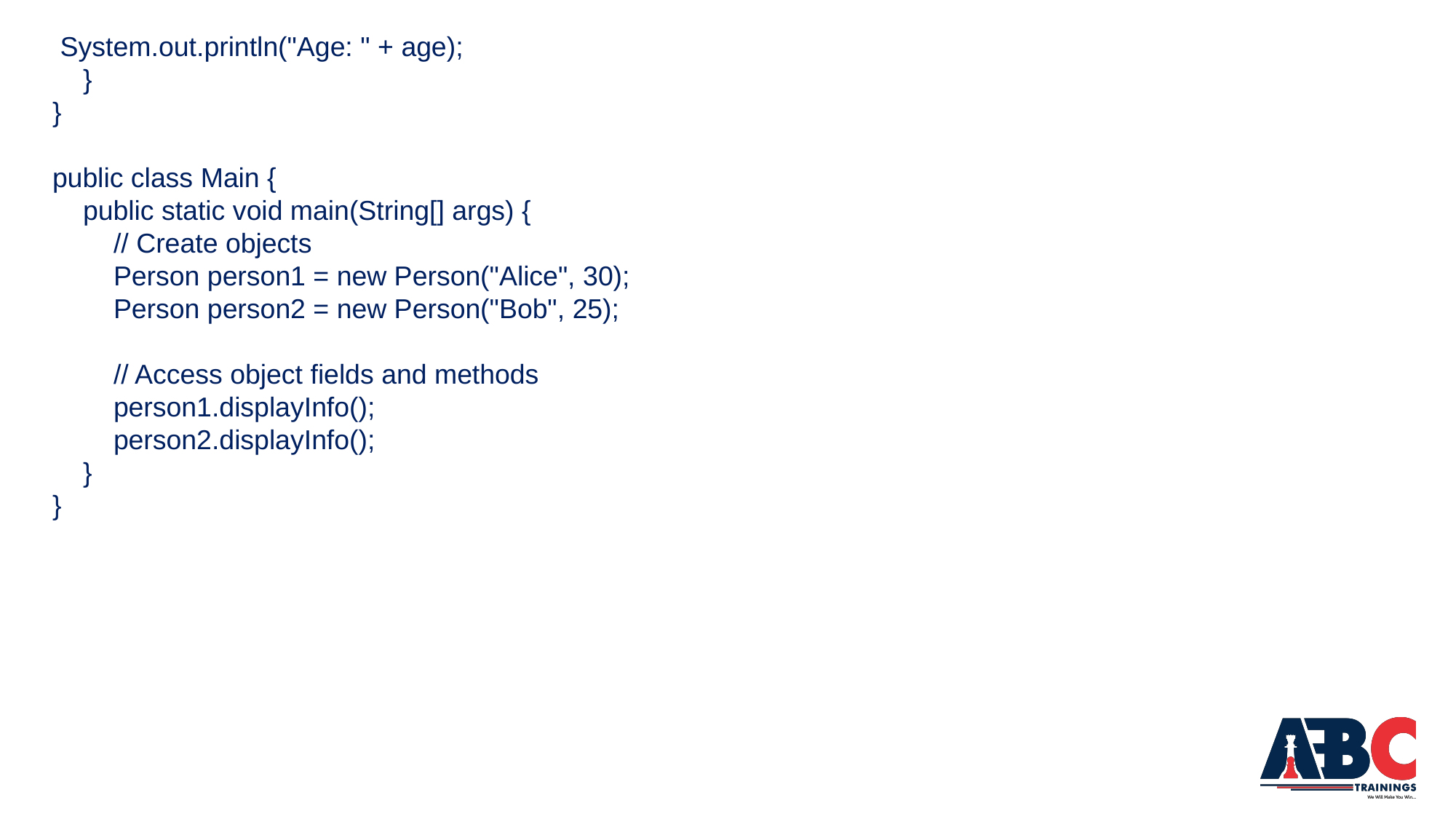

System.out.println("Age: " + age);
    }
}

public class Main {
    public static void main(String[] args) {
        // Create objects
        Person person1 = new Person("Alice", 30);
        Person person2 = new Person("Bob", 25);

        // Access object fields and methods
        person1.displayInfo();
        person2.displayInfo();
    }
}